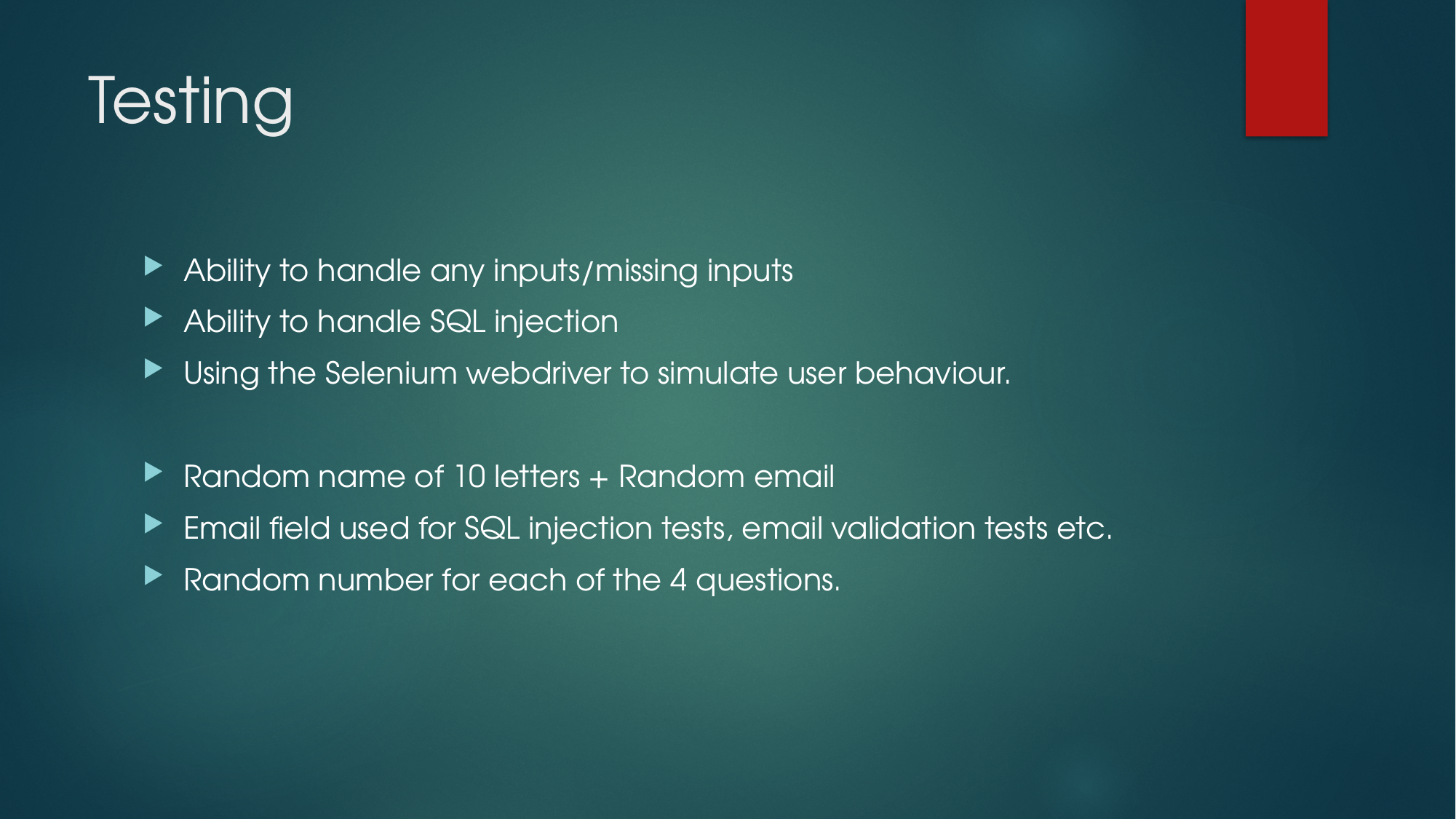

# Testing
Ability to handle any inputs/missing inputs
Ability to handle SQL injection
Using the Selenium webdriver to simulate user behaviour.

Random name of 10 letters + Random email
Email field used for SQL injection tests, email validation tests etc.
Random number for each of the 4 questions.